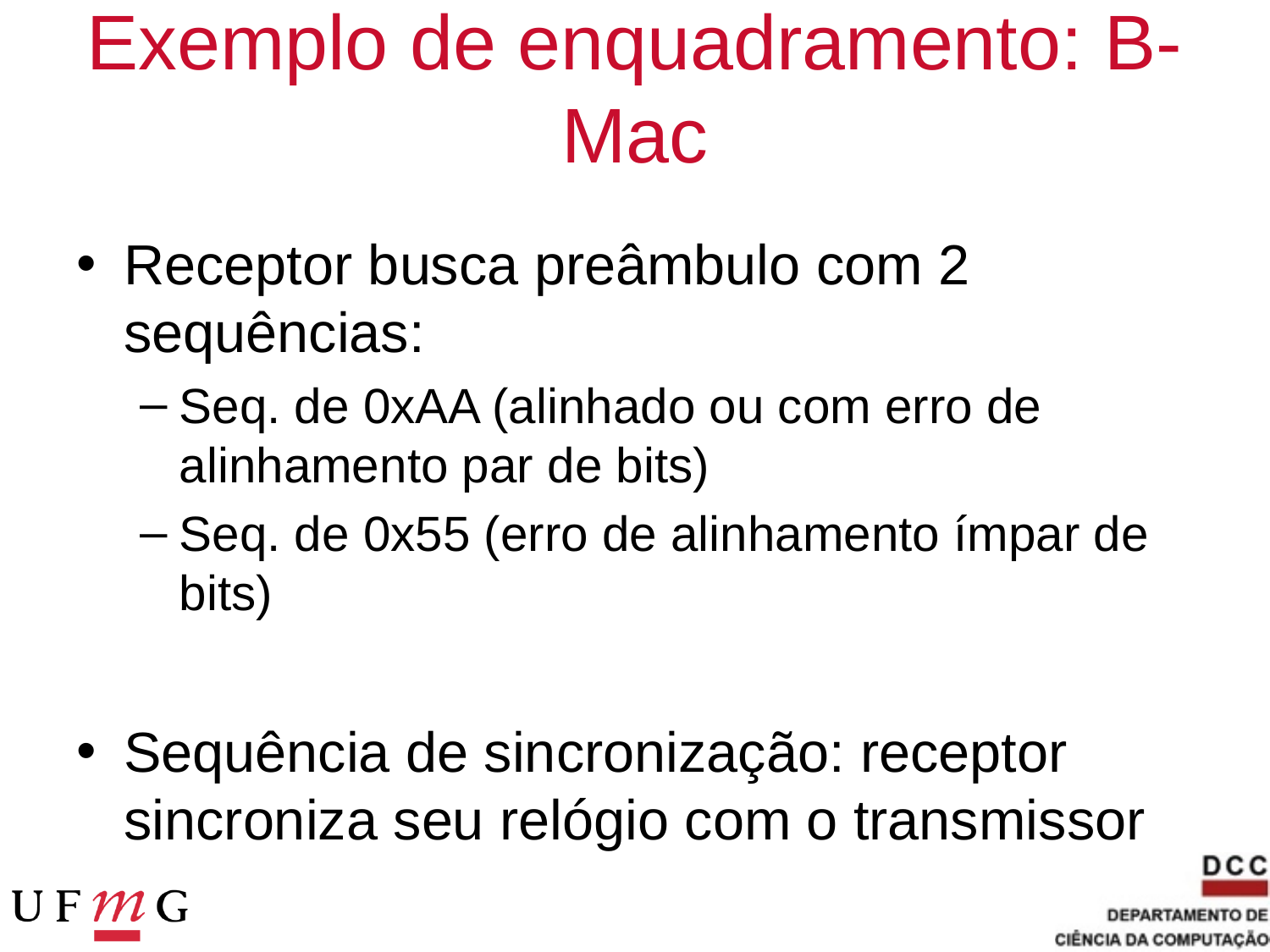

# Exemplo de enquadramento: B-Mac
Receptor busca preâmbulo com 2 sequências:
Seq. de 0xAA (alinhado ou com erro de alinhamento par de bits)
Seq. de 0x55 (erro de alinhamento ímpar de bits)

Sequência de sincronização: receptor sincroniza seu relógio com o transmissor